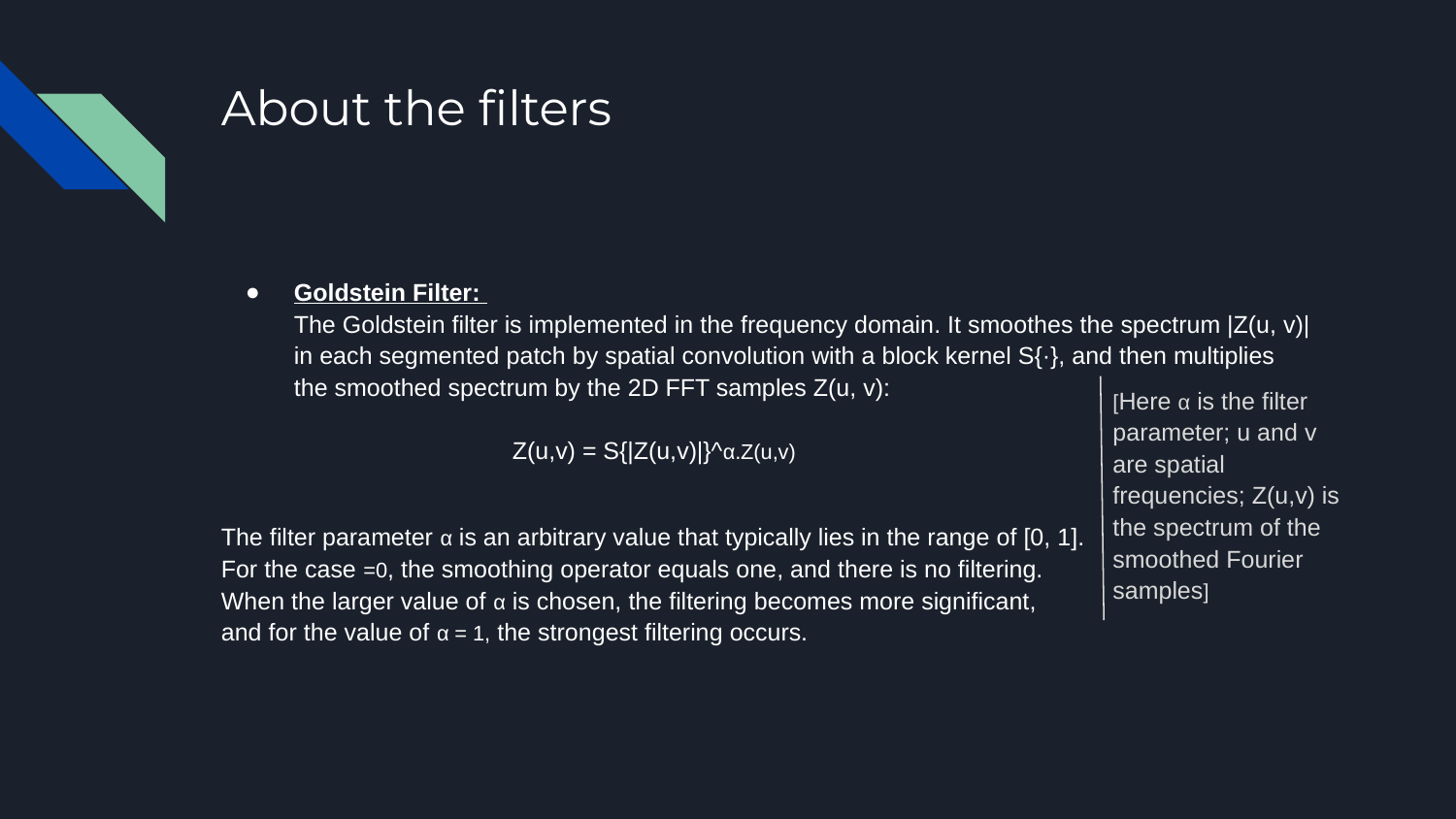

# About the filters
Goldstein Filter:
The Goldstein filter is implemented in the frequency domain. It smoothes the spectrum |Z(u, v)| in each segmented patch by spatial convolution with a block kernel S{·}, and then multiplies the smoothed spectrum by the 2D FFT samples Z(u, v):

Z(u,v) = S{|Z(u,v)|}^α.Z(u,v)

The filter parameter α is an arbitrary value that typically lies in the range of [0, 1].
For the case =0, the smoothing operator equals one, and there is no filtering.
When the larger value of α is chosen, the filtering becomes more significant,
and for the value of α = 1, the strongest filtering occurs.

[Here α is the filter parameter; u and v are spatial frequencies; Z(u,v) is the spectrum of the smoothed Fourier samples]